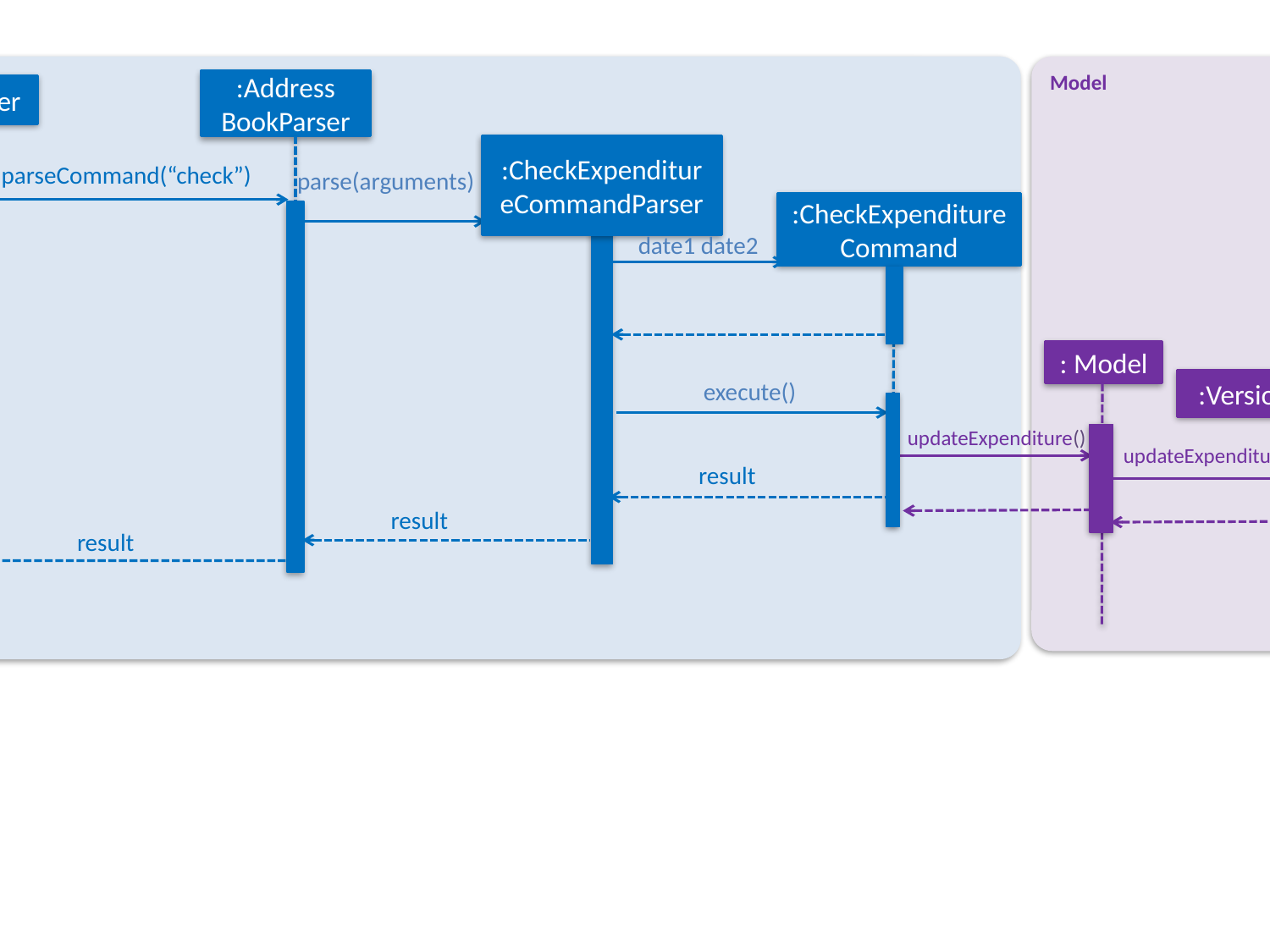

Logic
Model
:Address
BookParser
:LogicManager
:CheckExpenditureCommandParser
execute(“check”)
parseCommand(“check”)
parse(arguments)

:CheckExpenditureCommand

date1 date2

: Model
execute()
:VersionedExpenditure
:ExpenditrueList

updateExpenditure()

updateExpenditure()
setExpenditure ()

result

result
result
result